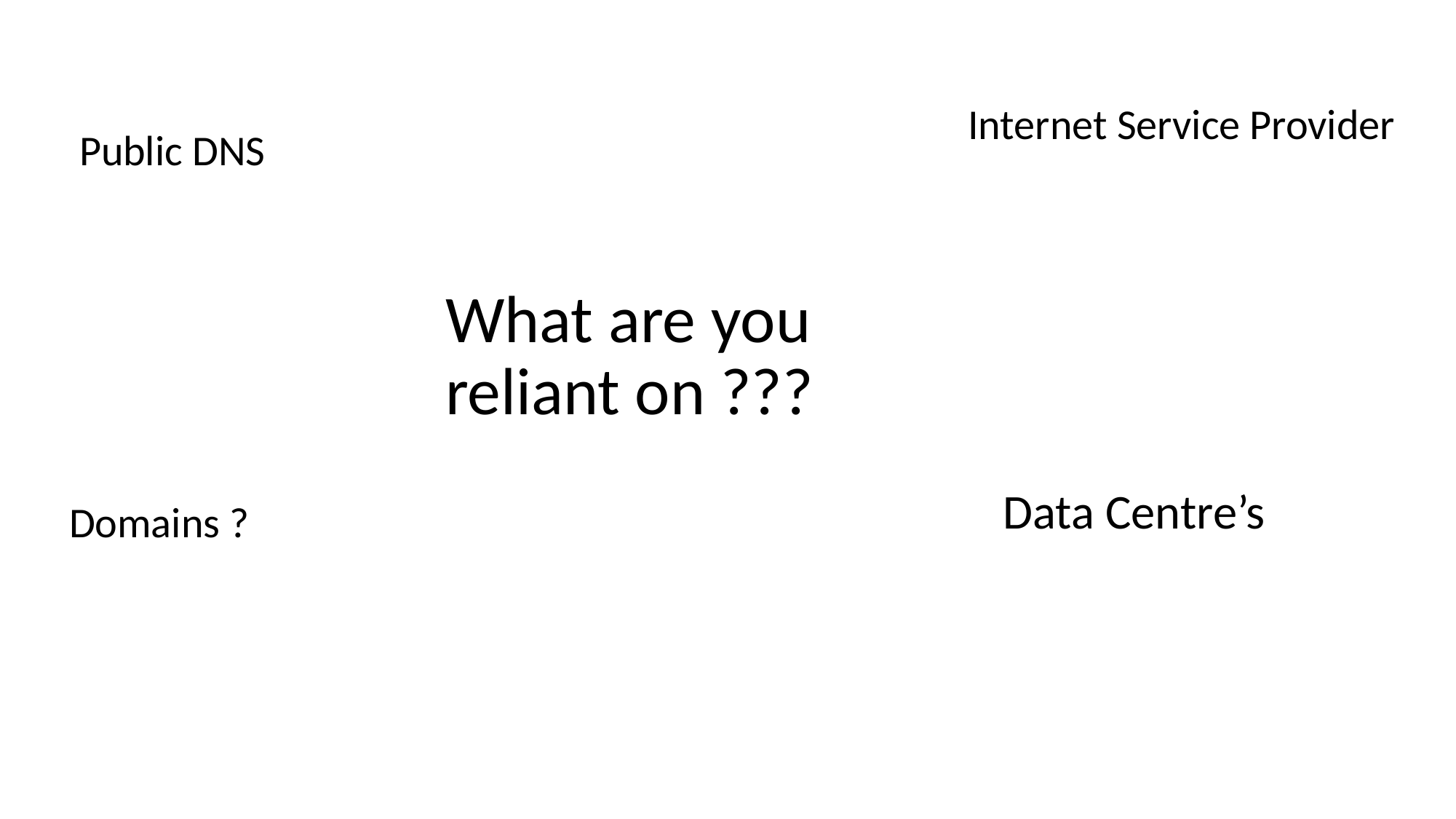

Internet Service Provider
Public DNS
# What are you reliant on ???
Data Centre’s
 Domains ?